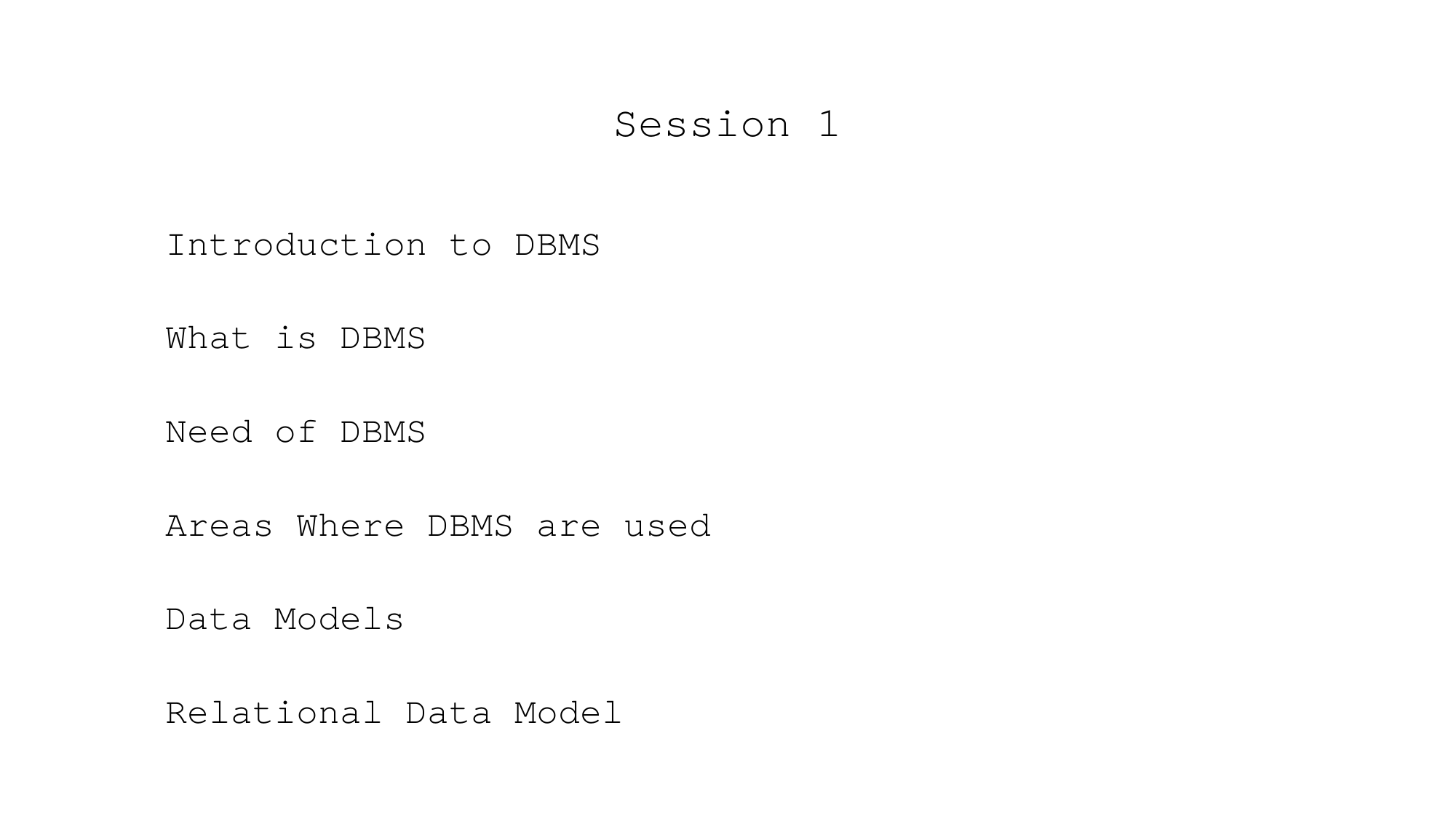

# Session 1
Introduction to DBMS

What is DBMS

Need of DBMS

Areas Where DBMS are used

Data Models

Relational Data Model